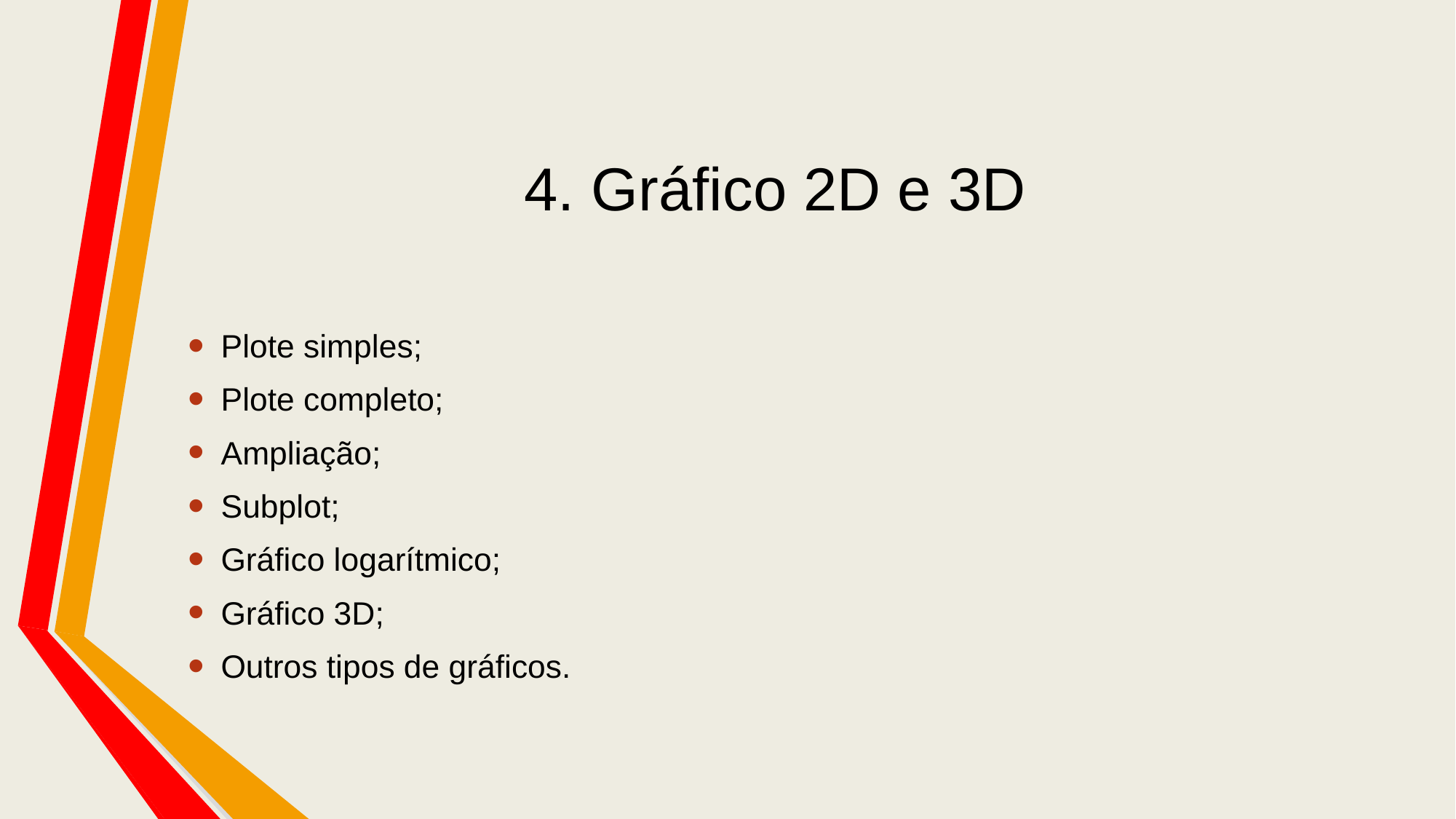

# 4. Gráfico 2D e 3D
Plote simples;
Plote completo;
Ampliação;
Subplot;
Gráfico logarítmico;
Gráfico 3D;
Outros tipos de gráficos.